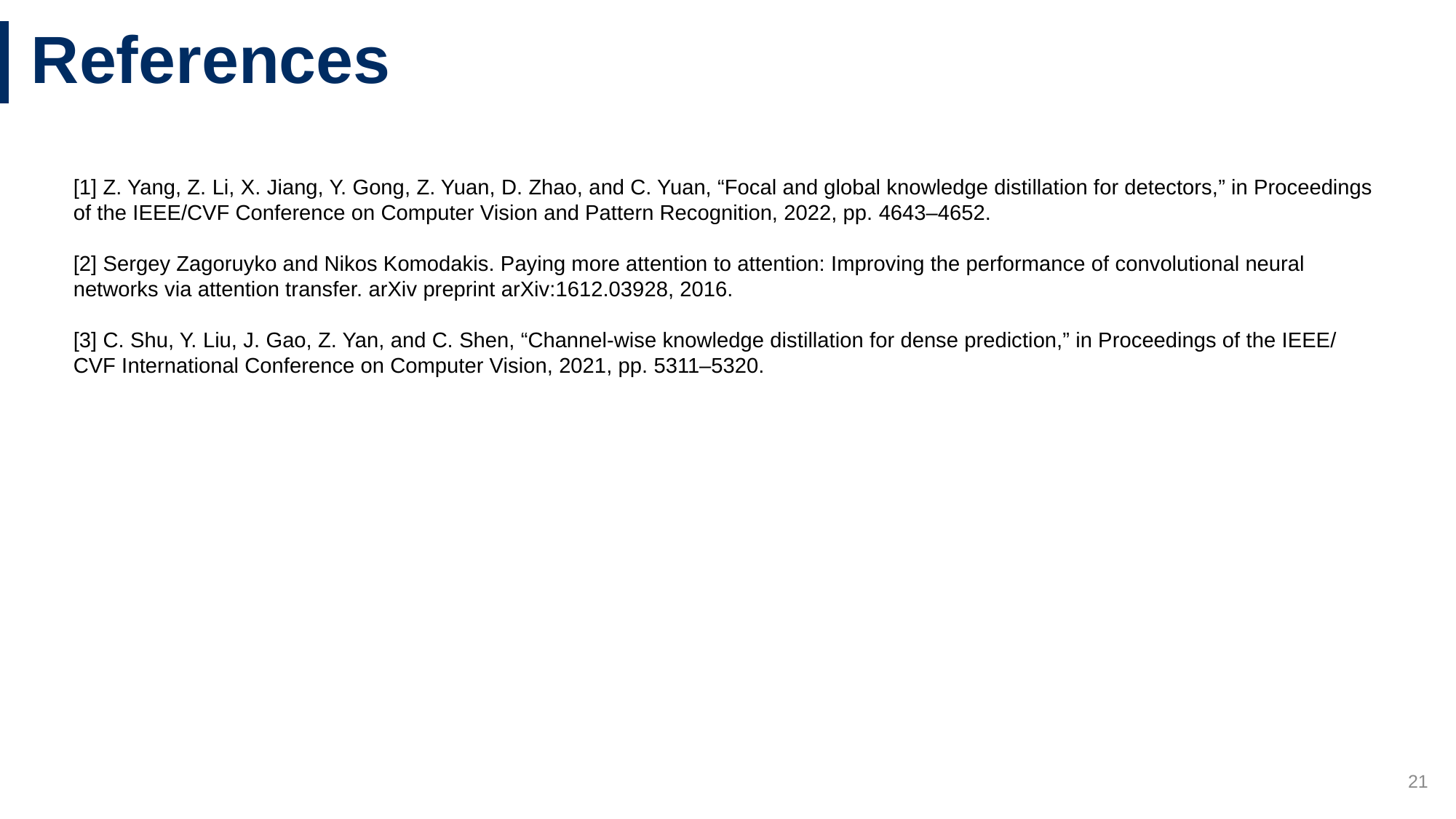

# References

[1] Z. Yang, Z. Li, X. Jiang, Y. Gong, Z. Yuan, D. Zhao, and C. Yuan, “Focal and global knowledge distillation for detectors,” in Proceedings of the IEEE/CVF Conference on Computer Vision and Pattern Recognition, 2022, pp. 4643–4652.

[2] Sergey Zagoruyko and Nikos Komodakis. Paying more attention to attention: Improving the performance of convolutional neural networks via attention transfer. arXiv preprint arXiv:1612.03928, 2016.

[3] C. Shu, Y. Liu, J. Gao, Z. Yan, and C. Shen, “Channel-wise knowledge distillation for dense prediction,” in Proceedings of the IEEE/CVF International Conference on Computer Vision, 2021, pp. 5311–5320.

21